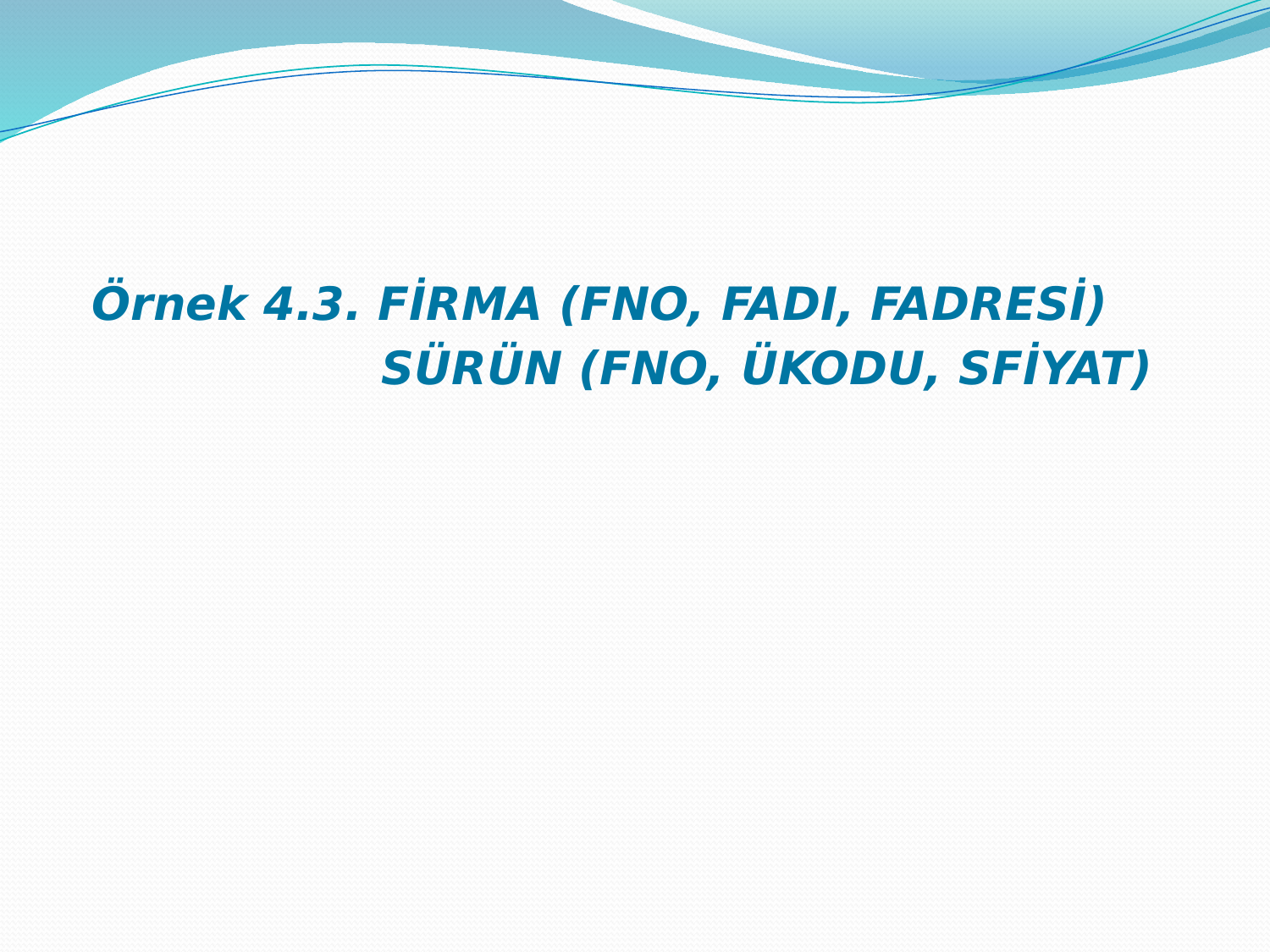

Örnek 4.3. FİRMA (FNO, FADI, FADRESİ)
                   SÜRÜN (FNO, ÜKODU, SFİYAT)